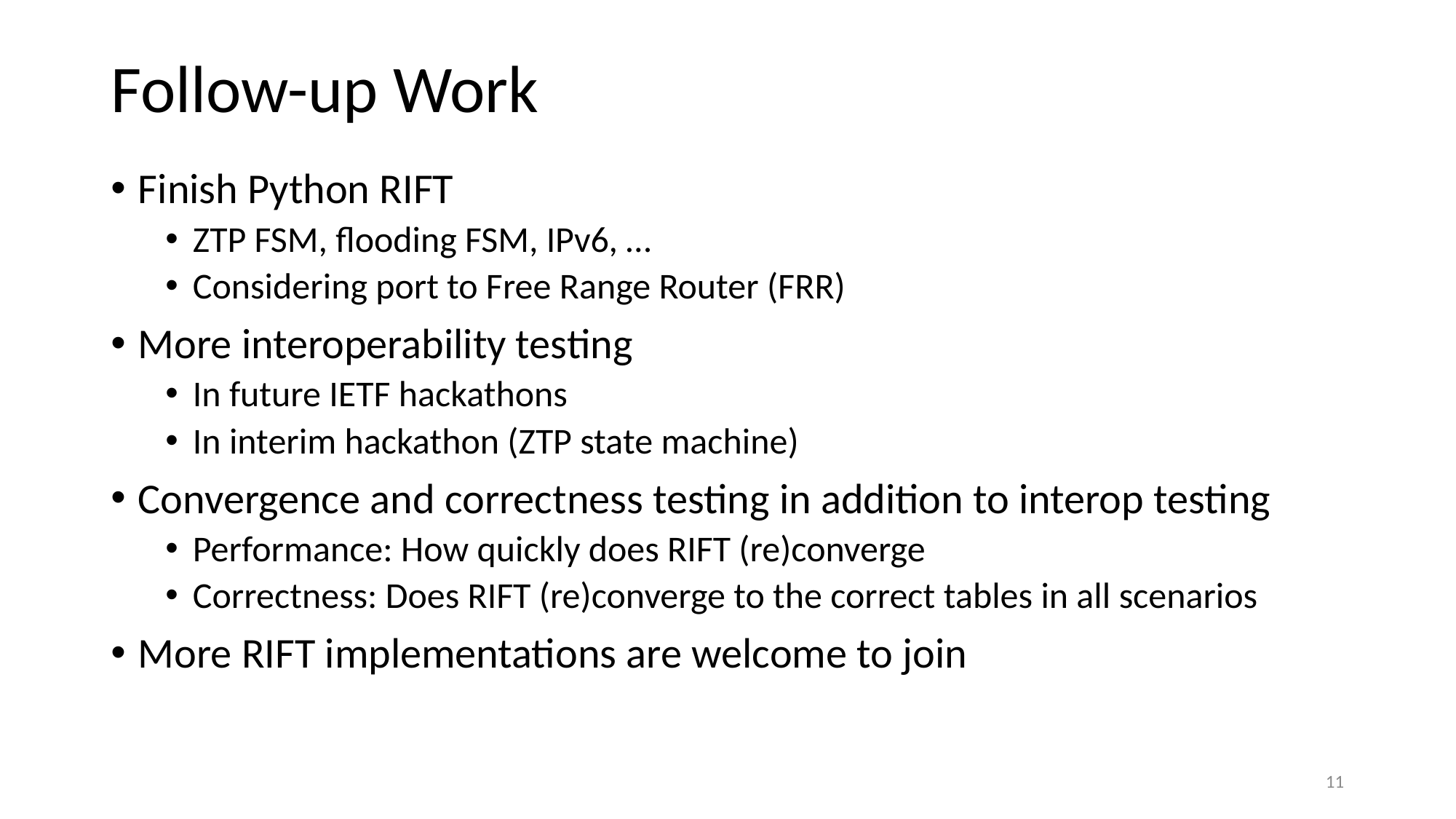

# Follow-up Work
Finish Python RIFT
ZTP FSM, flooding FSM, IPv6, …
Considering port to Free Range Router (FRR)
More interoperability testing
In future IETF hackathons
In interim hackathon (ZTP state machine)
Convergence and correctness testing in addition to interop testing
Performance: How quickly does RIFT (re)converge
Correctness: Does RIFT (re)converge to the correct tables in all scenarios
More RIFT implementations are welcome to join

11